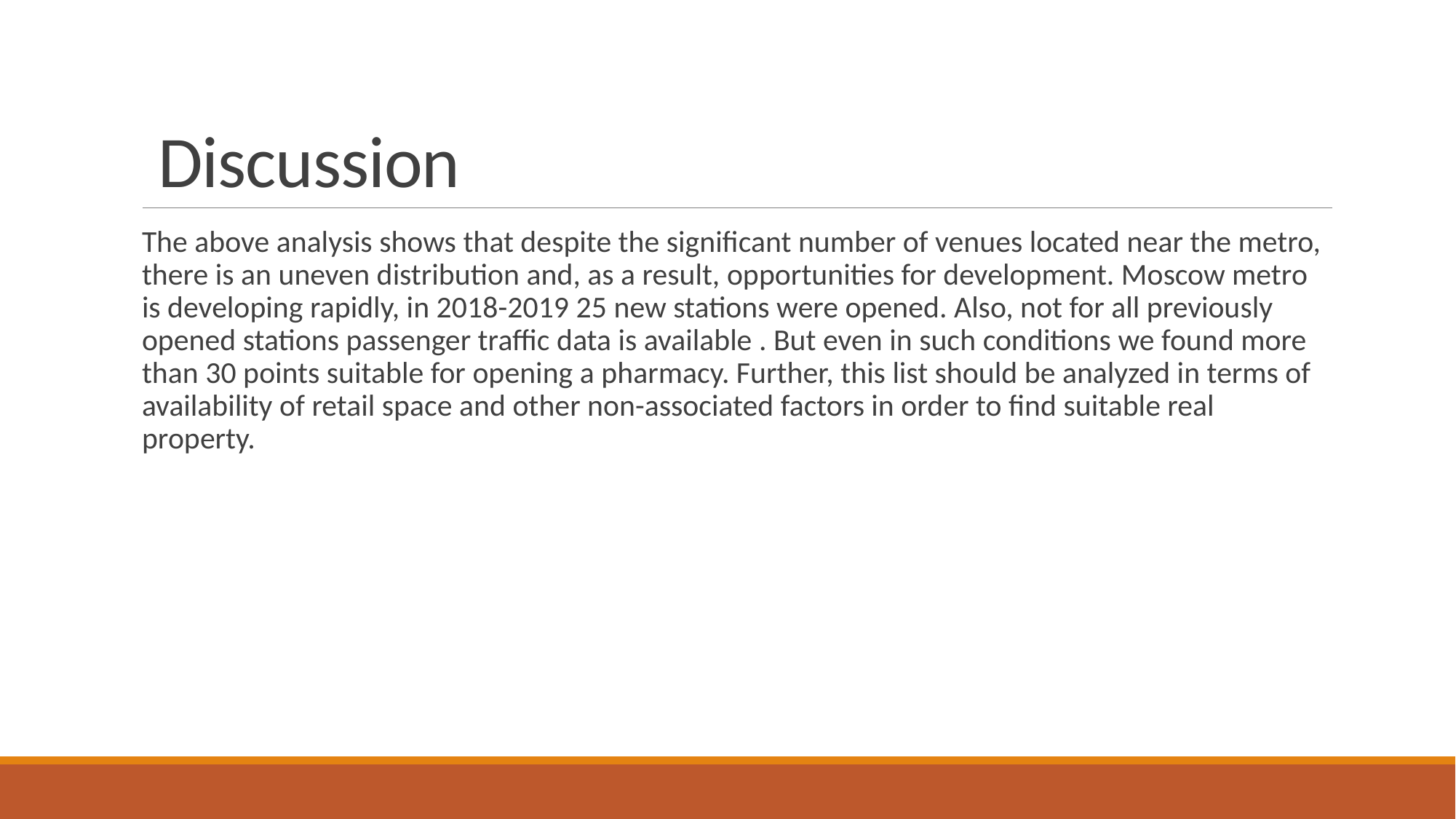

# Discussion
The above analysis shows that despite the significant number of venues located near the metro, there is an uneven distribution and, as a result, opportunities for development. Moscow metro is developing rapidly, in 2018-2019 25 new stations were opened. Also, not for all previously opened stations passenger traffic data is available . But even in such conditions we found more than 30 points suitable for opening a pharmacy. Further, this list should be analyzed in terms of availability of retail space and other non-associated factors in order to find suitable real property.